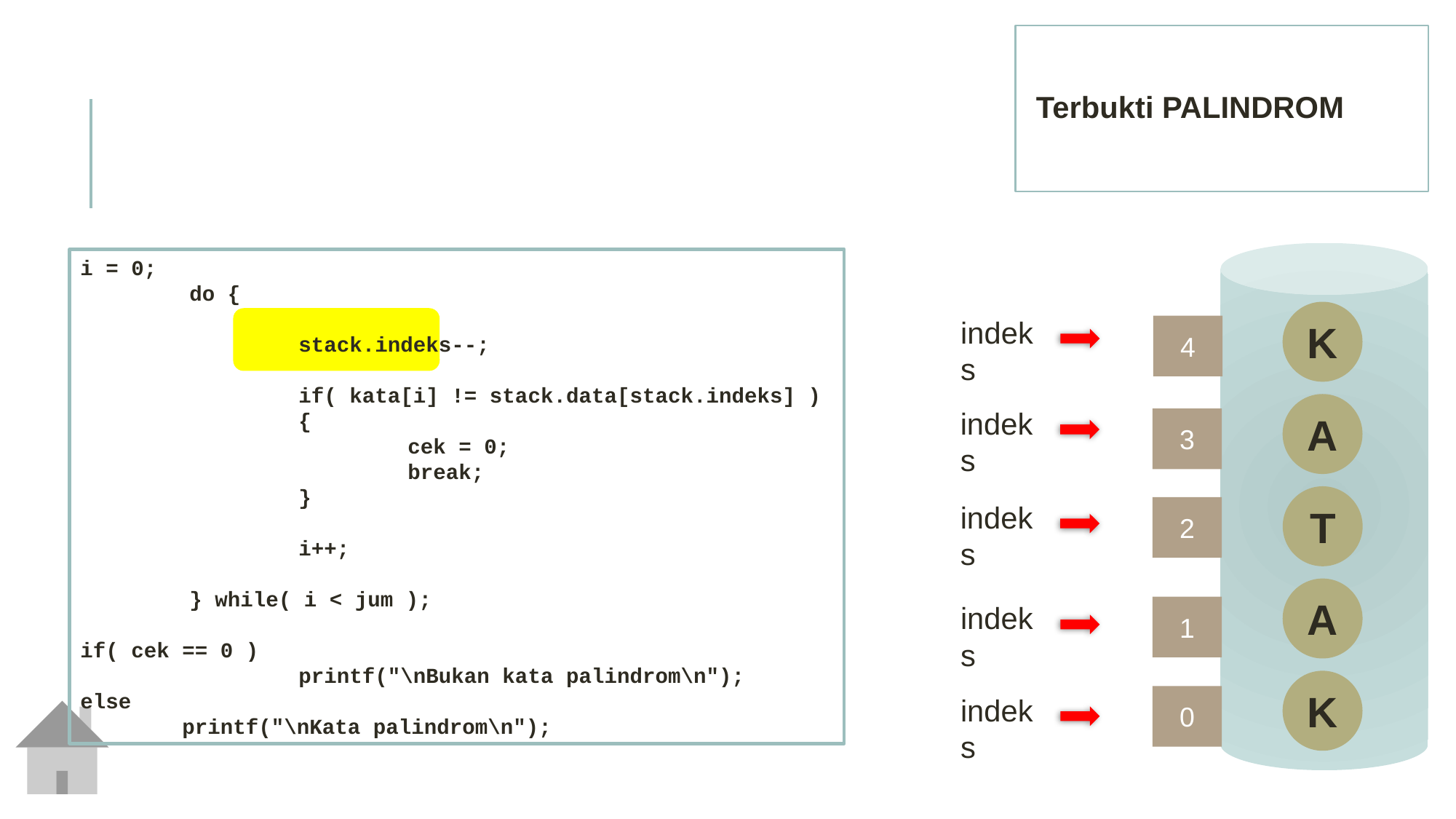

Terbukti PALINDROM

i = 0;
	do {

		stack.indeks--;

		if( kata[i] != stack.data[stack.indeks] )
		{
			cek = 0;
			break;
		}

		i++;

	} while( i < jum );

if( cek == 0 )
		printf("\nBukan kata palindrom\n");
else
        printf("\nKata palindrom\n");
K

indeks

4
A
indeks

3
T
indeks

2
A
indeks

1
K

indeks

0